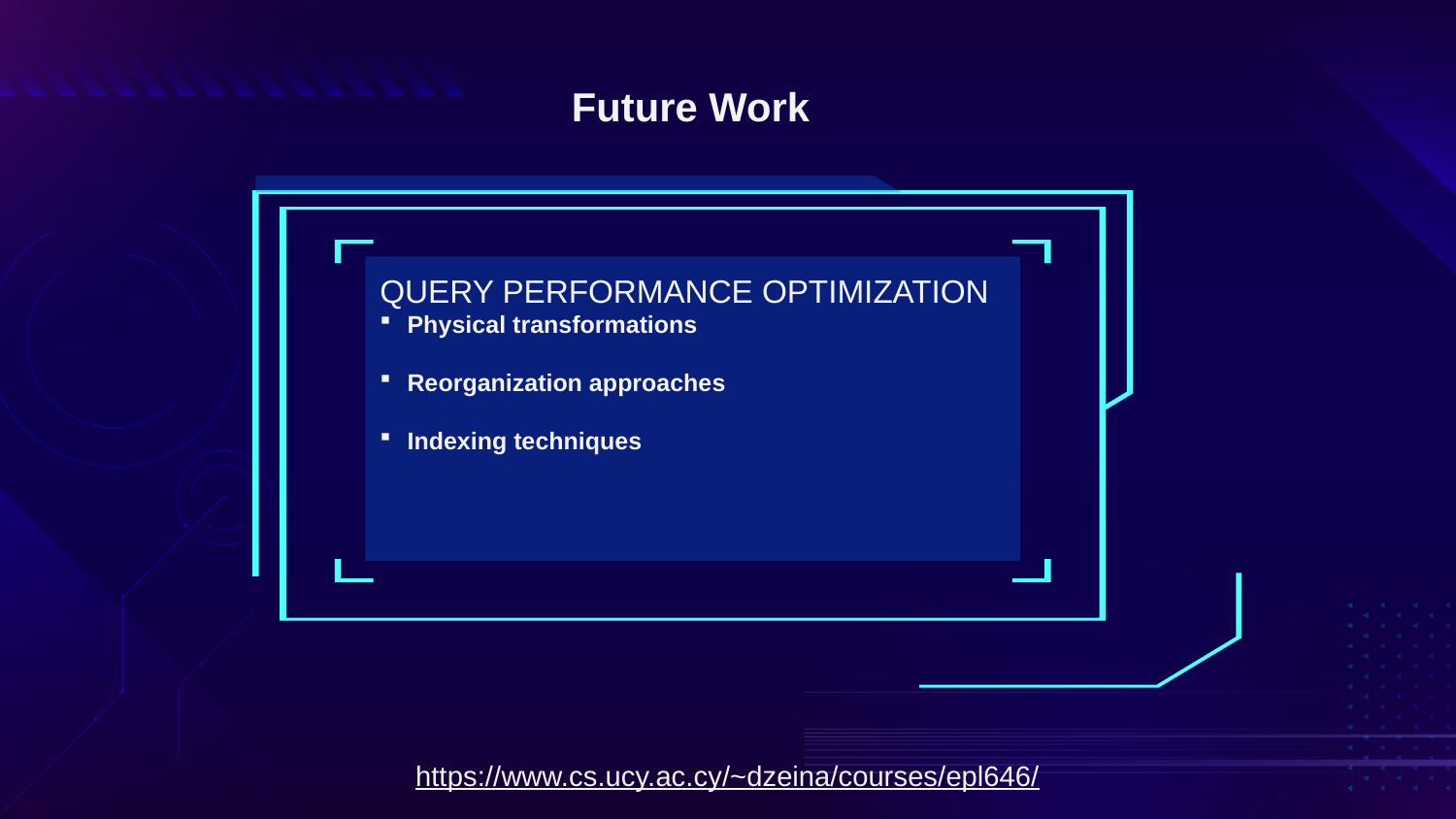

Future Work

QUERY PERFORMANCE OPTIMIZATION
Physical transformations

Reorganization approaches

Indexing techniques

https://www.cs.ucy.ac.cy/~dzeina/courses/epl646/